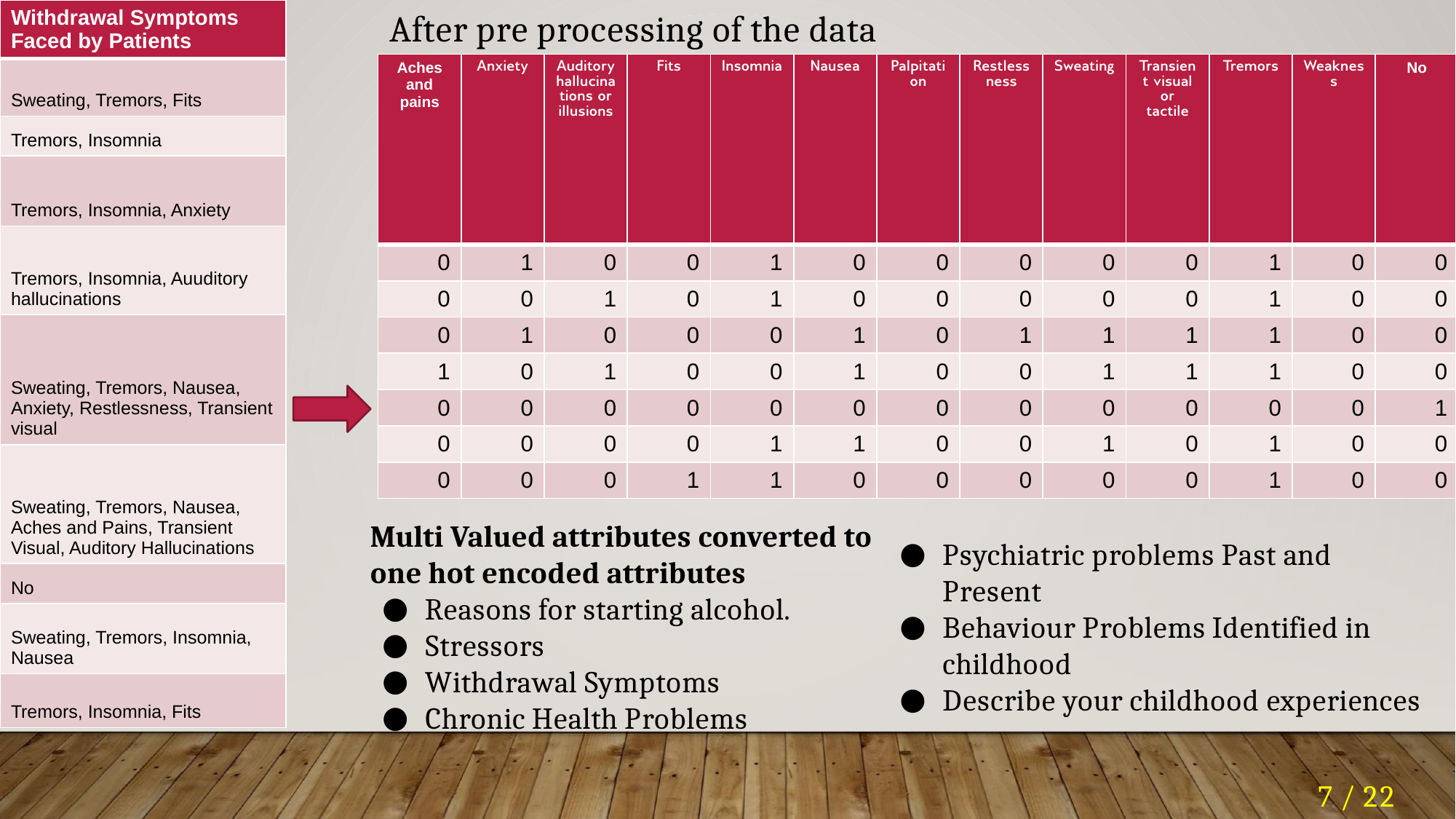

| Withdrawal Symptoms Faced by Patients |
| --- |
| Sweating, Tremors, Fits |
| Tremors, Insomnia |
| Tremors, Insomnia, Anxiety |
| Tremors, Insomnia, Auuditory hallucinations |
| Sweating, Tremors, Nausea, Anxiety, Restlessness, Transient visual |
| Sweating, Tremors, Nausea, Aches and Pains, Transient Visual, Auditory Hallucinations |
| No |
| Sweating, Tremors, Insomnia, Nausea |
| Tremors, Insomnia, Fits |
After pre processing of the data
| Aches and pains | Anxiety | Auditory hallucinations or illusions | Fits | Insomnia | Nausea | Palpitation | Restlessness | Sweating | Transient visual or tactile | Tremors | Weakness | No |
| --- | --- | --- | --- | --- | --- | --- | --- | --- | --- | --- | --- | --- |
| 0 | 1 | 0 | 0 | 1 | 0 | 0 | 0 | 0 | 0 | 1 | 0 | 0 |
| 0 | 0 | 1 | 0 | 1 | 0 | 0 | 0 | 0 | 0 | 1 | 0 | 0 |
| 0 | 1 | 0 | 0 | 0 | 1 | 0 | 1 | 1 | 1 | 1 | 0 | 0 |
| 1 | 0 | 1 | 0 | 0 | 1 | 0 | 0 | 1 | 1 | 1 | 0 | 0 |
| 0 | 0 | 0 | 0 | 0 | 0 | 0 | 0 | 0 | 0 | 0 | 0 | 1 |
| 0 | 0 | 0 | 0 | 1 | 1 | 0 | 0 | 1 | 0 | 1 | 0 | 0 |
| 0 | 0 | 0 | 1 | 1 | 0 | 0 | 0 | 0 | 0 | 1 | 0 | 0 |

Multi Valued attributes converted to one hot encoded attributes
Reasons for starting alcohol.
Stressors
Withdrawal Symptoms
Chronic Health Problems
Psychiatric problems Past and Present
Behaviour Problems Identified in childhood
Describe your childhood experiences
     7 / 22